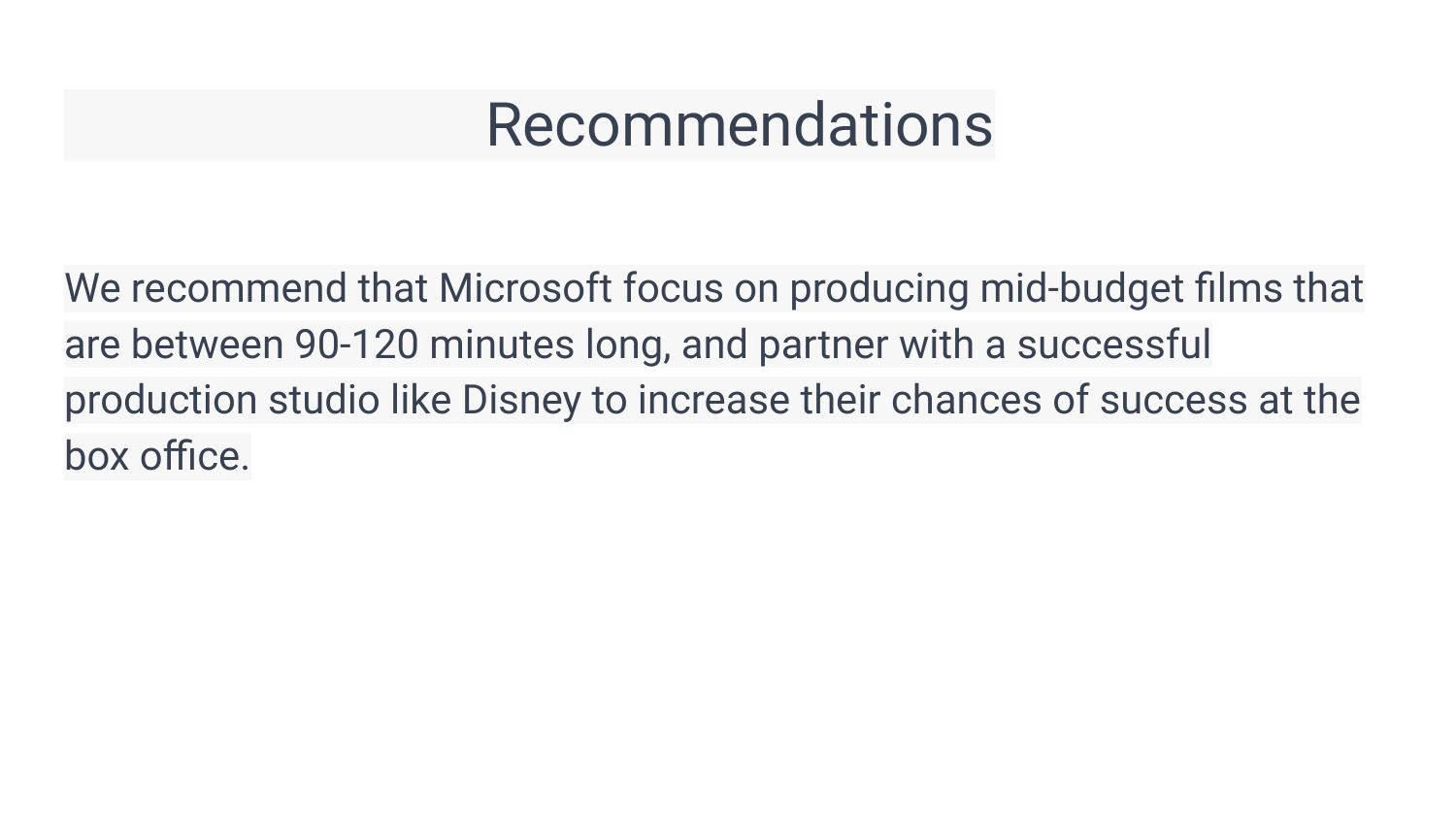

# Recommendations
We recommend that Microsoft focus on producing mid-budget films that are between 90-120 minutes long, and partner with a successful production studio like Disney to increase their chances of success at the box office.